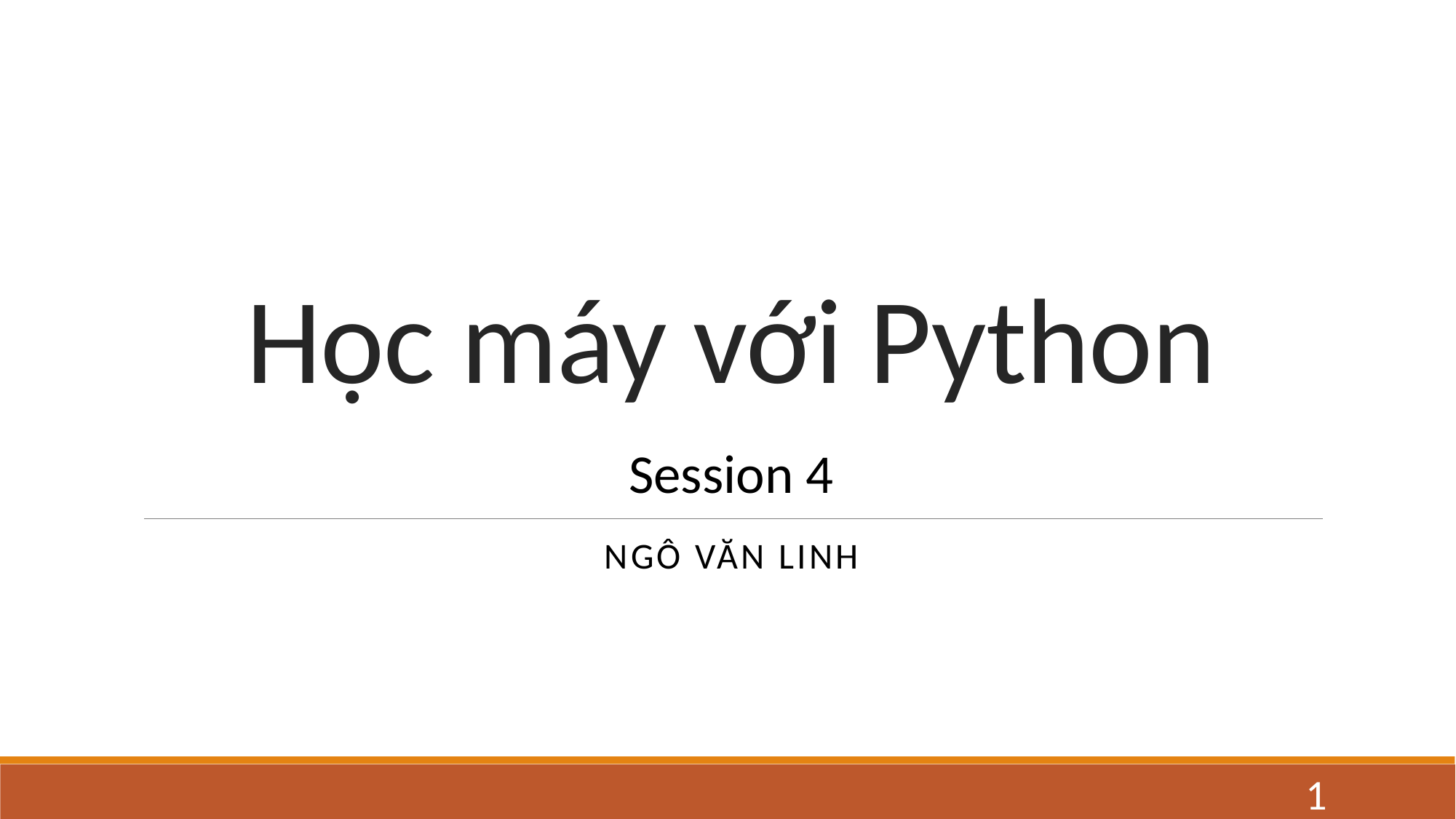

# Học máy với Python
Session 4
Ngô Văn Linh
1